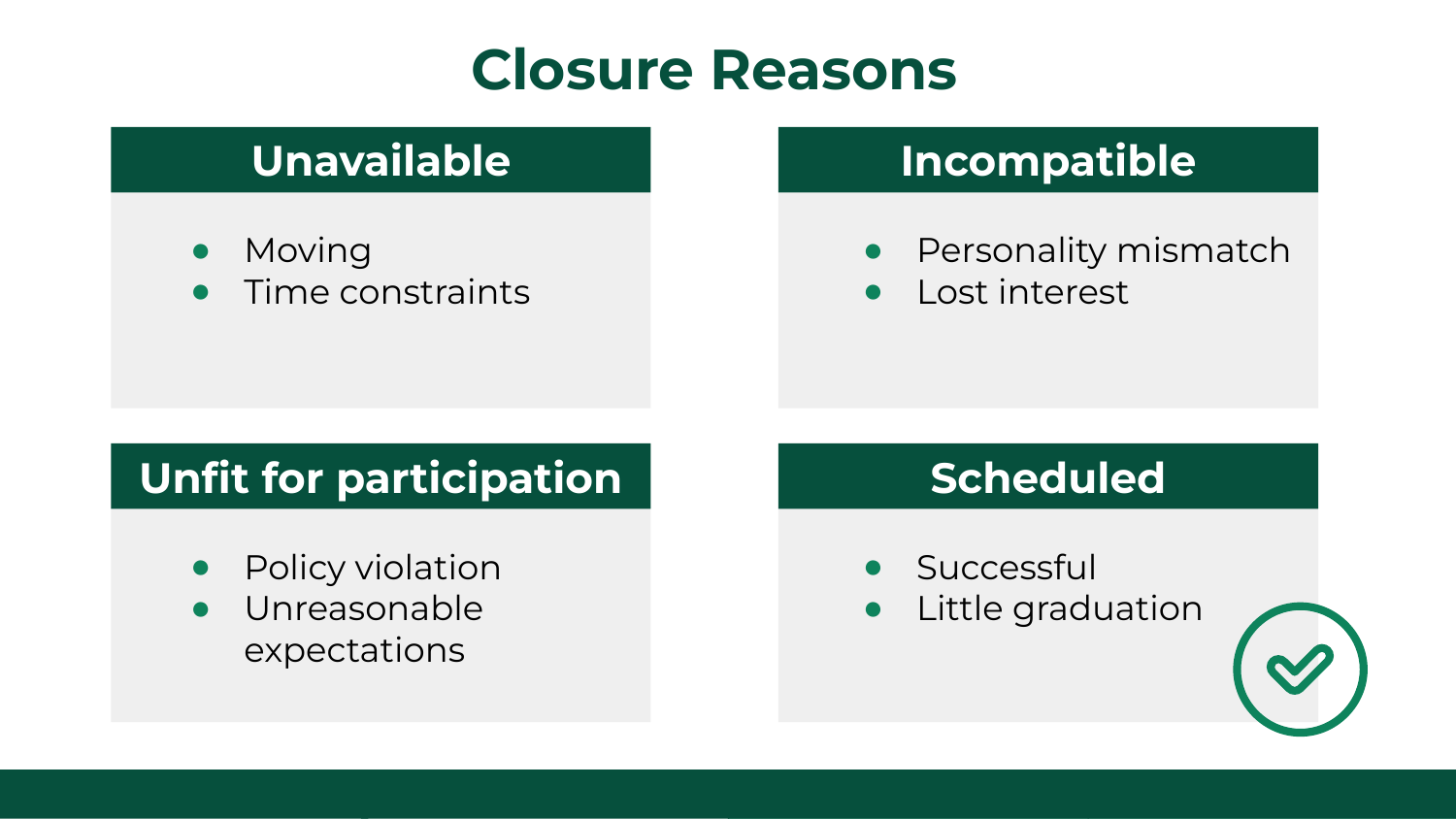

# Closure Reasons
Unavailable
Incompatible

Personality mismatch
Lost interest

Moving
Time constraints
Scheduled
Unfit for participation

Policy violation
Unreasonable expectations
Successful
Little graduation